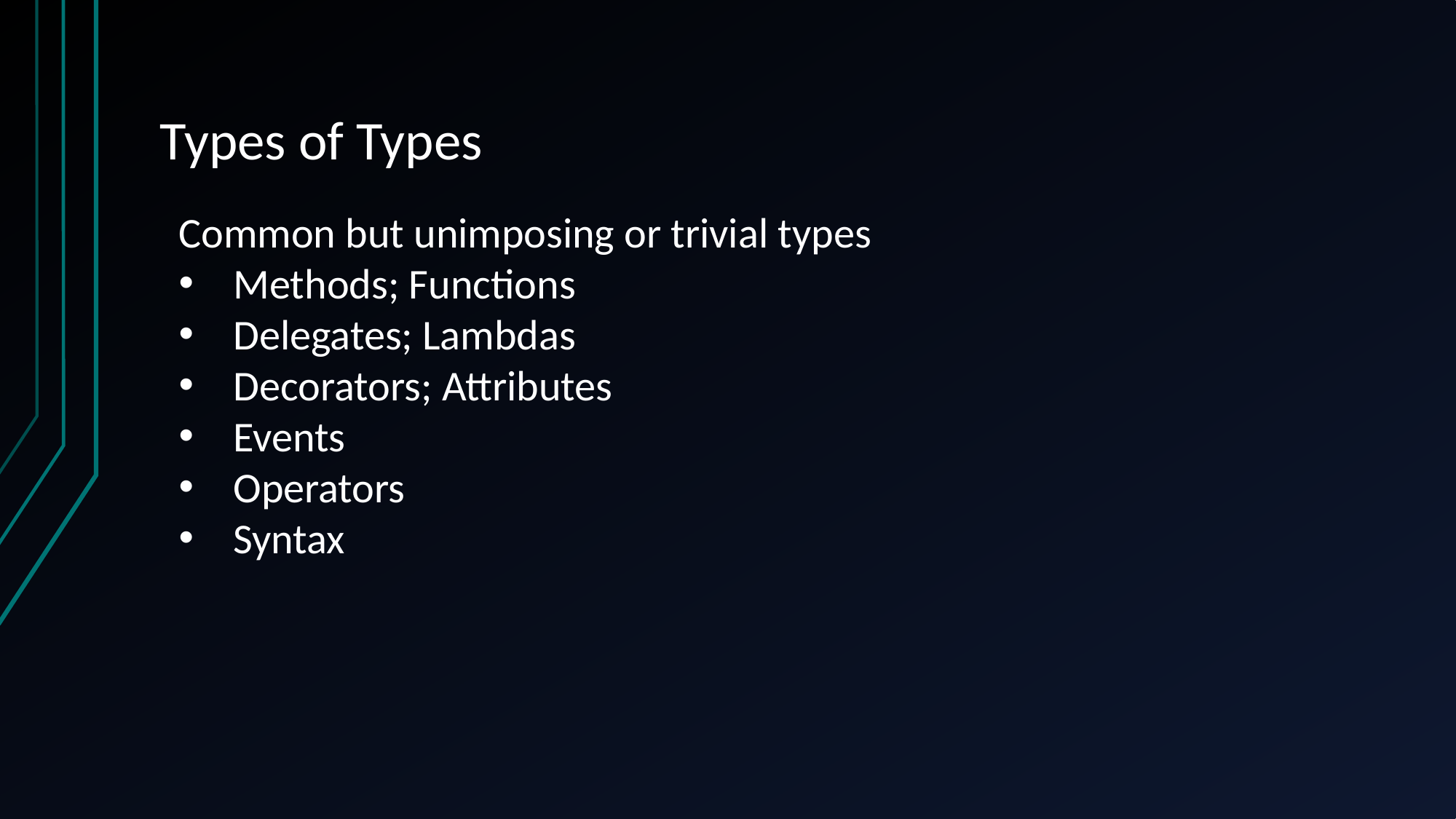

# Types of Types
Common but unimposing or trivial types
Methods; Functions
Delegates; Lambdas
Decorators; Attributes
Events
Operators
Syntax